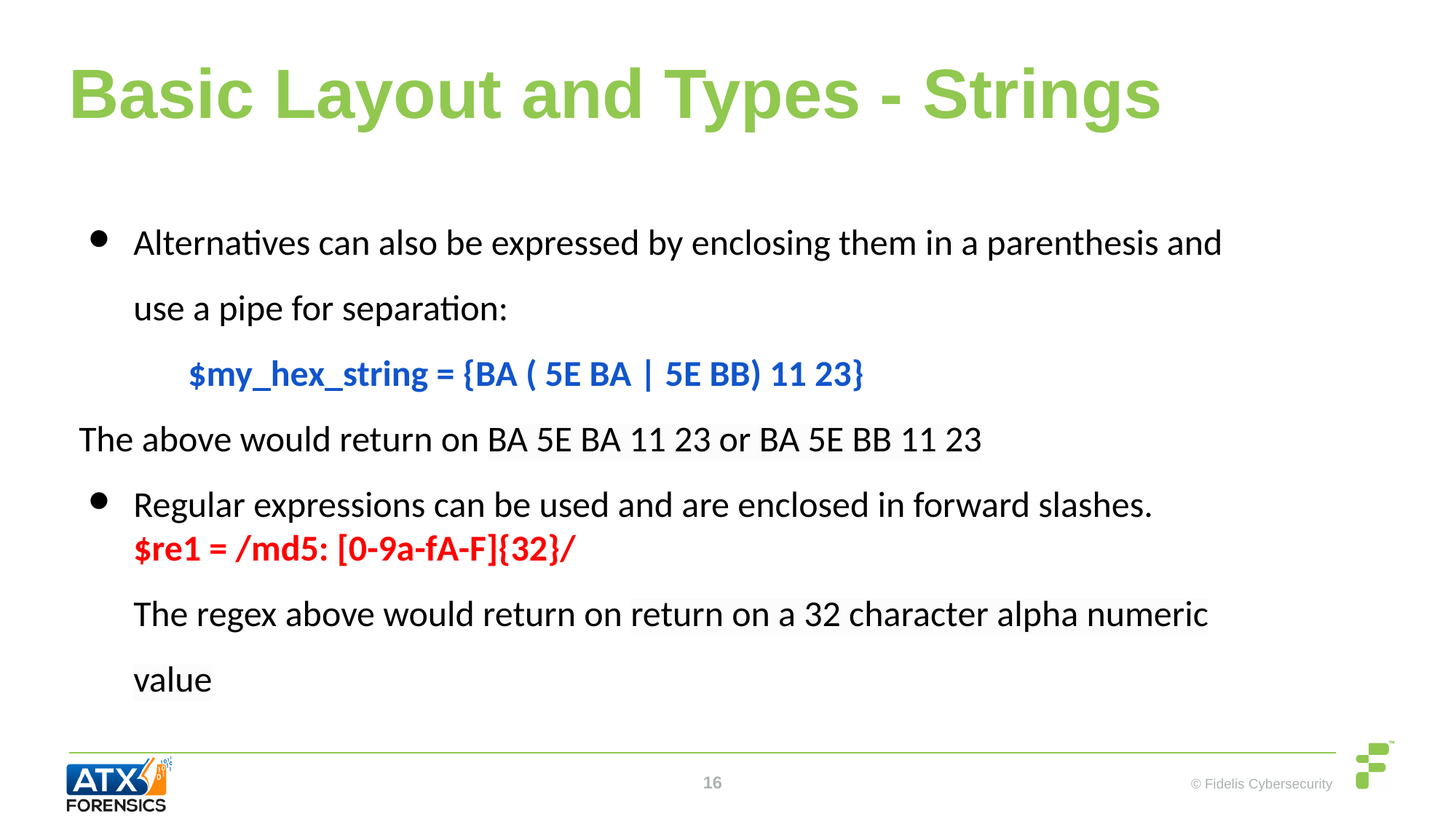

# Basic Layout and Types - Strings

Alternatives can also be expressed by enclosing them in a parenthesis and use a pipe for separation:
	$my_hex_string = {BA ( 5E BA | 5E BB) 11 23}
The above would return on BA 5E BA 11 23 or BA 5E BB 11 23
Regular expressions can be used and are enclosed in forward slashes.
$re1 = /md5: [0-9a-fA-F]{32}/
The regex above would return on return on a 32 character alpha numeric value
16